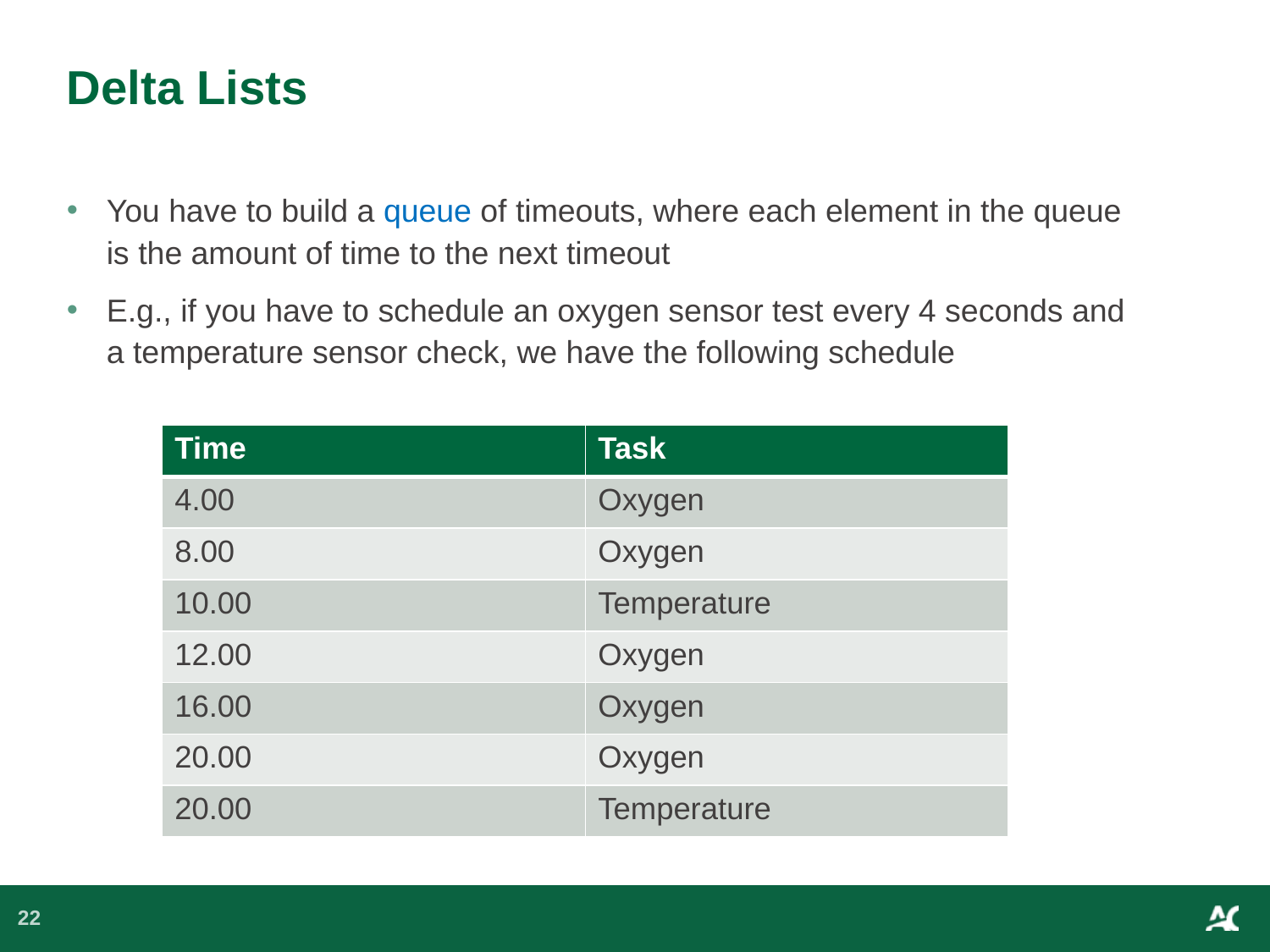

# Delta Lists
You have to build a queue of timeouts, where each element in the queue is the amount of time to the next timeout
E.g., if you have to schedule an oxygen sensor test every 4 seconds and a temperature sensor check, we have the following schedule

| Time | Task |
| --- | --- |
| 4.00 | Oxygen |
| 8.00 | Oxygen |
| 10.00 | Temperature |
| 12.00 | Oxygen |
| 16.00 | Oxygen |
| 20.00 | Oxygen |
| 20.00 | Temperature |
22